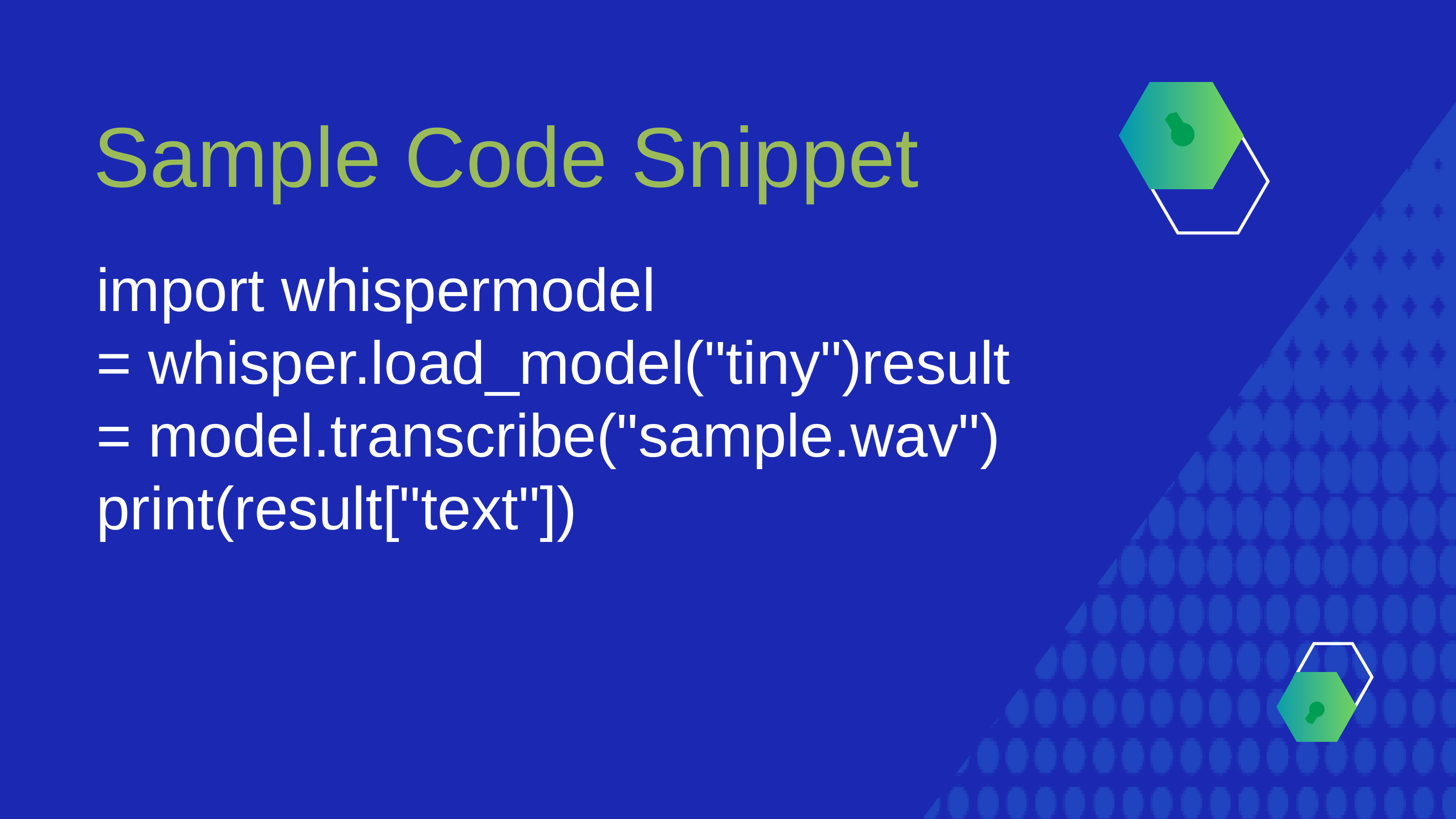

Sample Code Snippet
import whispermodel
= whisper.load_model("tiny")result
= model.transcribe("sample.wav")
print(result["text"])